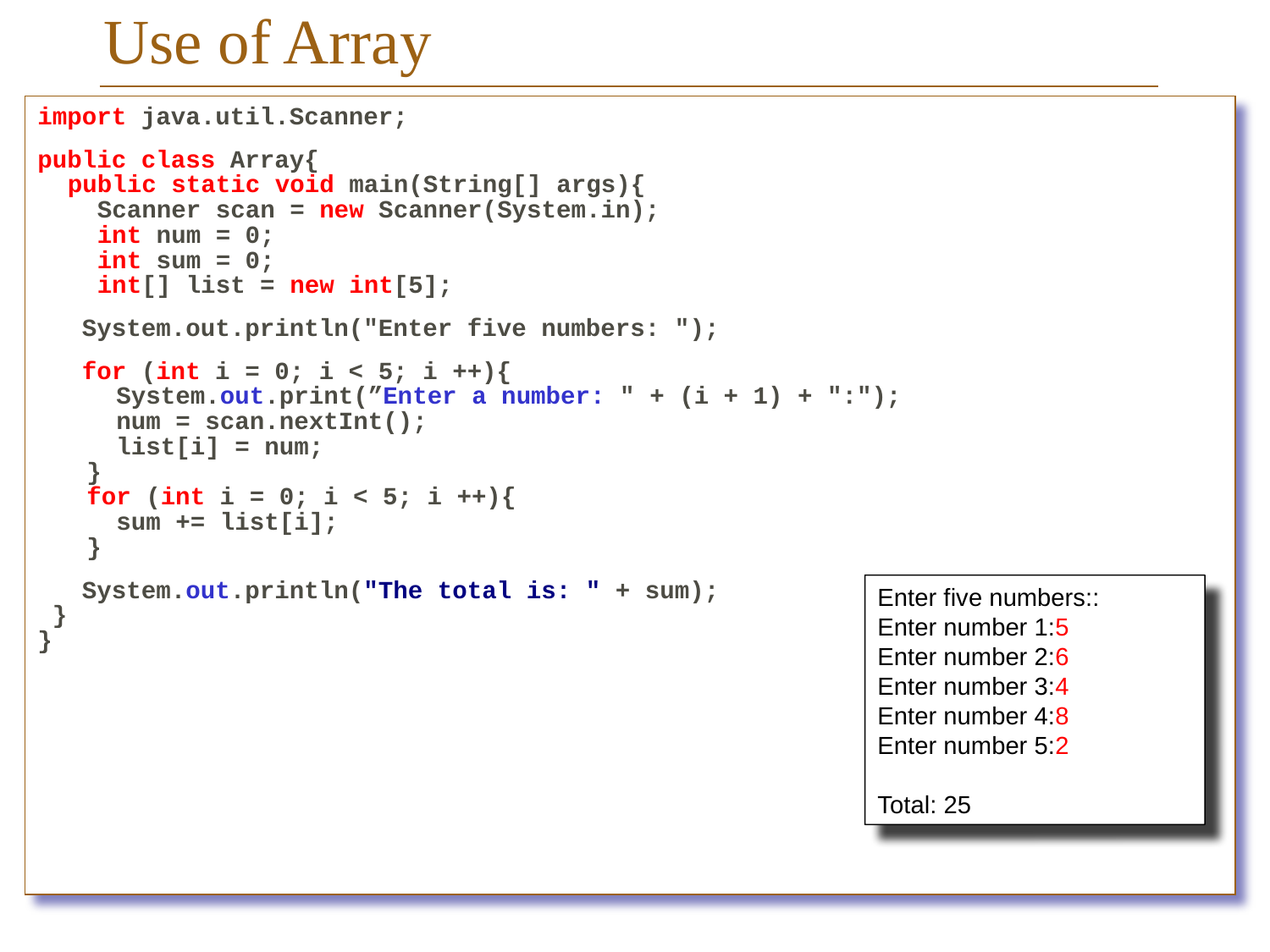

# Use of Array
import java.util.Scanner;
public class Array{
public static void main(String[] args){
  Scanner scan = new Scanner(System.in);
  int num = 0;
  int sum = 0;
  int[] list = new int[5];
   System.out.println("Enter five numbers: ");
   for (int i = 0; i < 5; i ++){
  System.out.print(”Enter a number: " + (i + 1) + ":");
  num = scan.nextInt();
  list[i] = num;
}
for (int i = 0; i < 5; i ++){
  sum += list[i];
}
   System.out.println("The total is: " + sum);
 }
}
Enter five numbers::
Enter number 1:5
Enter number 2:6
Enter number 3:4
Enter number 4:8
Enter number 5:2

Total: 25